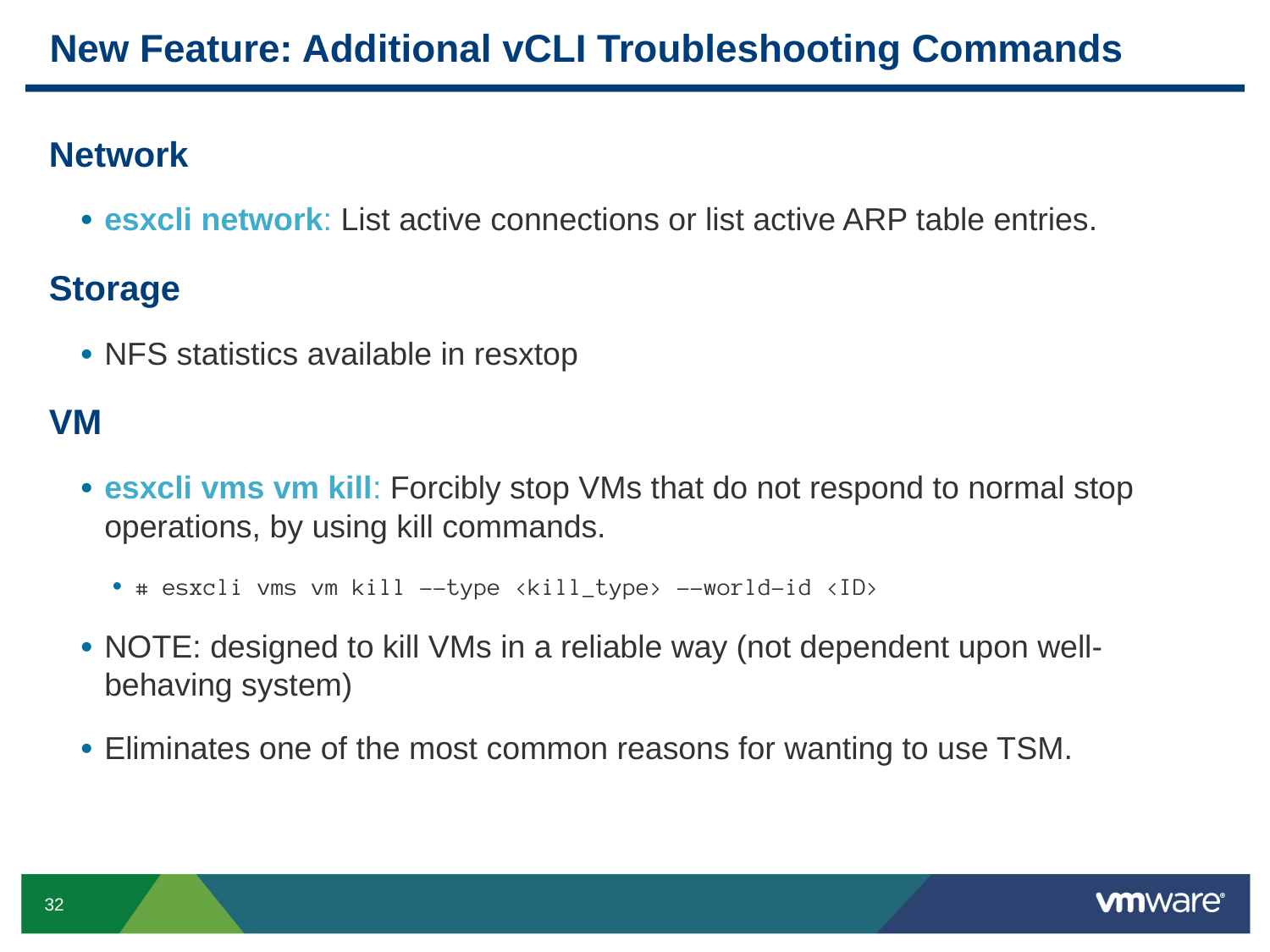

# New Feature: Additional vCLI Troubleshooting Commands
Network
esxcli network: List active connections or list active ARP table entries.
Storage
NFS statistics available in resxtop
VM
esxcli vms vm kill: Forcibly stop VMs that do not respond to normal stop operations, by using kill commands.
# esxcli vms vm kill --type <kill_type> --world-id <ID>
NOTE: designed to kill VMs in a reliable way (not dependent upon well-behaving system)
Eliminates one of the most common reasons for wanting to use TSM.